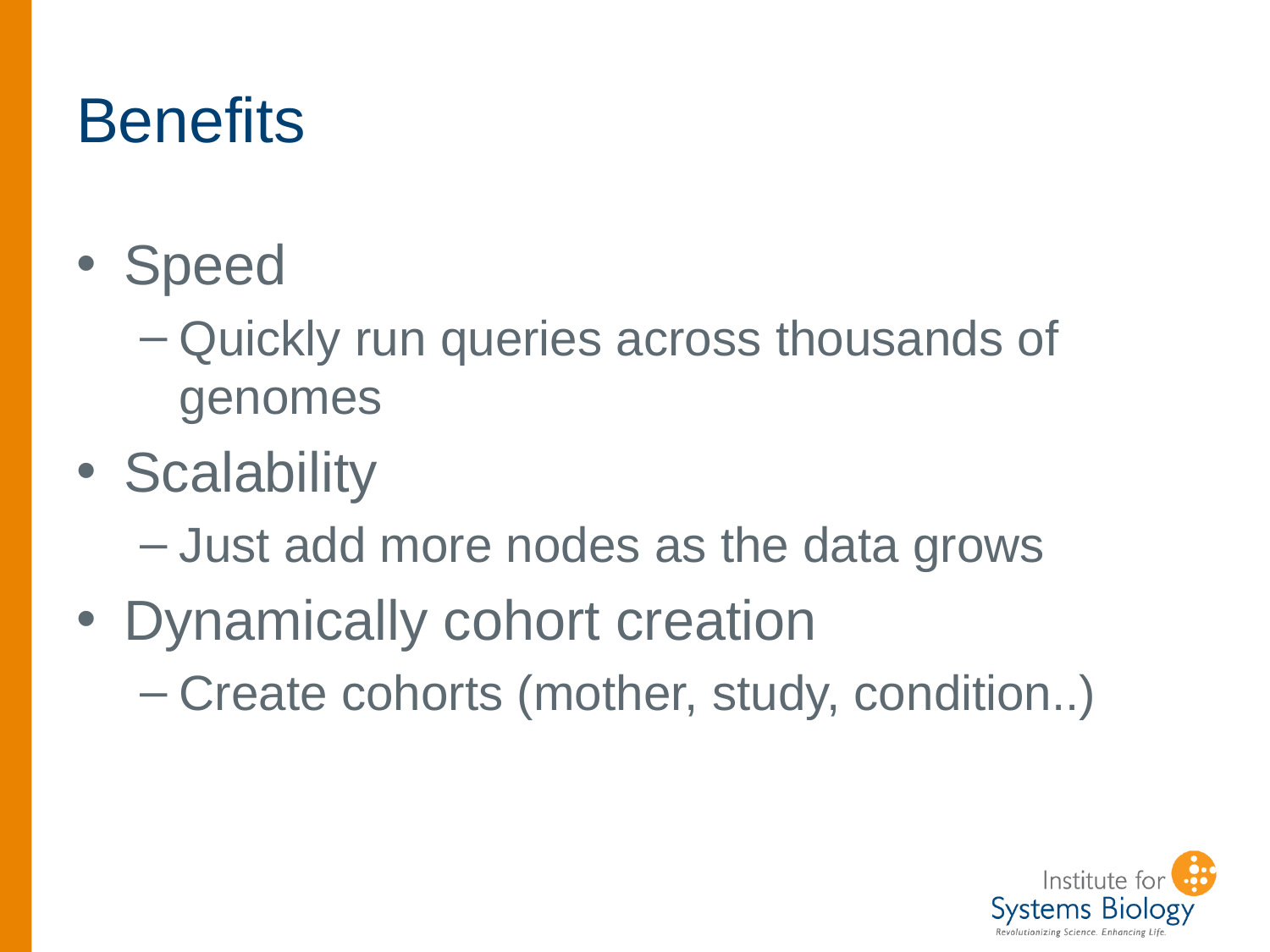

# Benefits
Speed
Quickly run queries across thousands of genomes
Scalability
Just add more nodes as the data grows
Dynamically cohort creation
Create cohorts (mother, study, condition..)